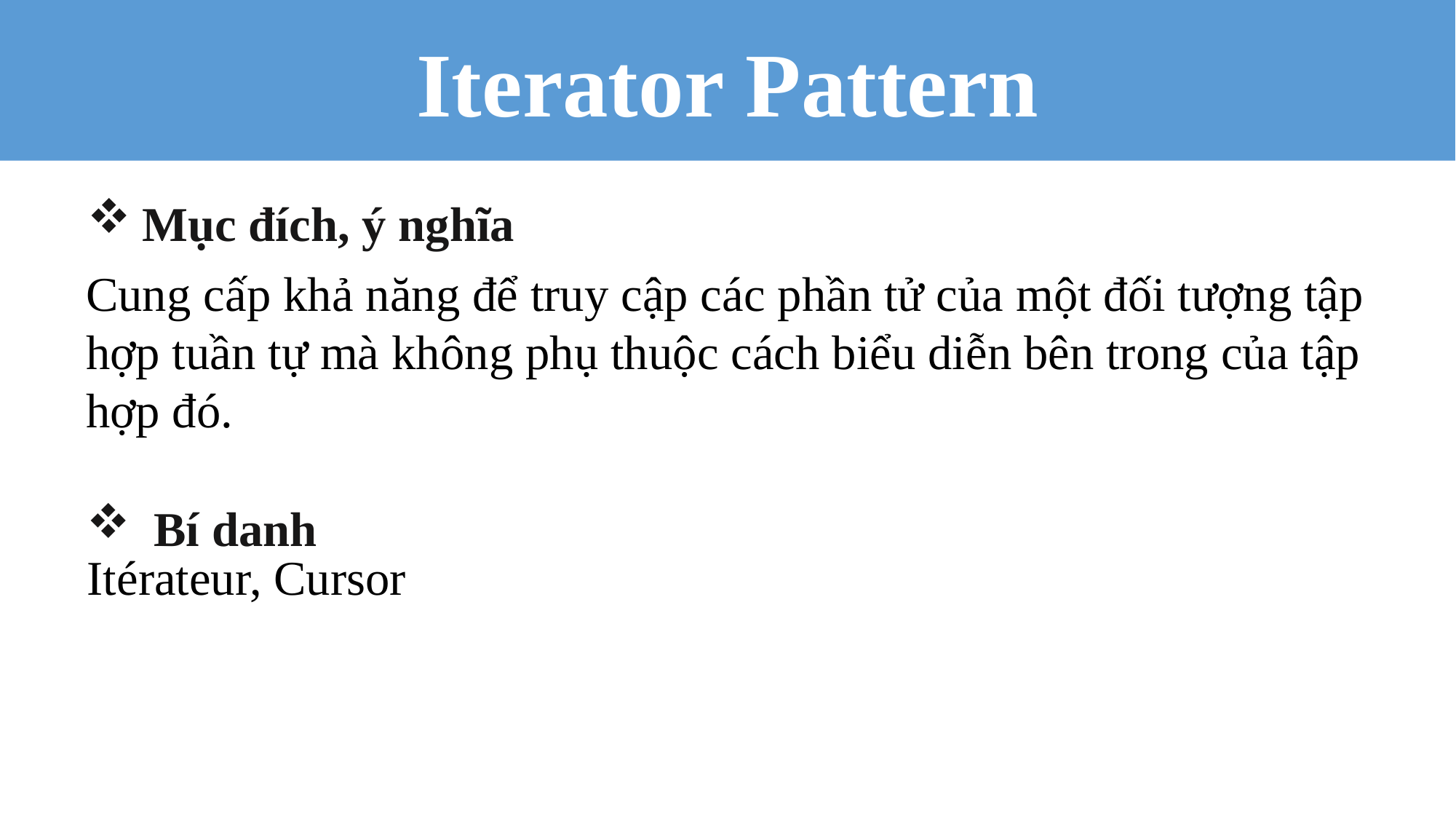

Iterator Pattern
Mục đích, ý nghĩa
Cung cấp khả năng để truy cập các phần tử của một đối tượng tập hợp tuần tự mà không phụ thuộc cách biểu diễn bên trong của tập hợp đó.
 Bí danh
Itérateur, Cursor